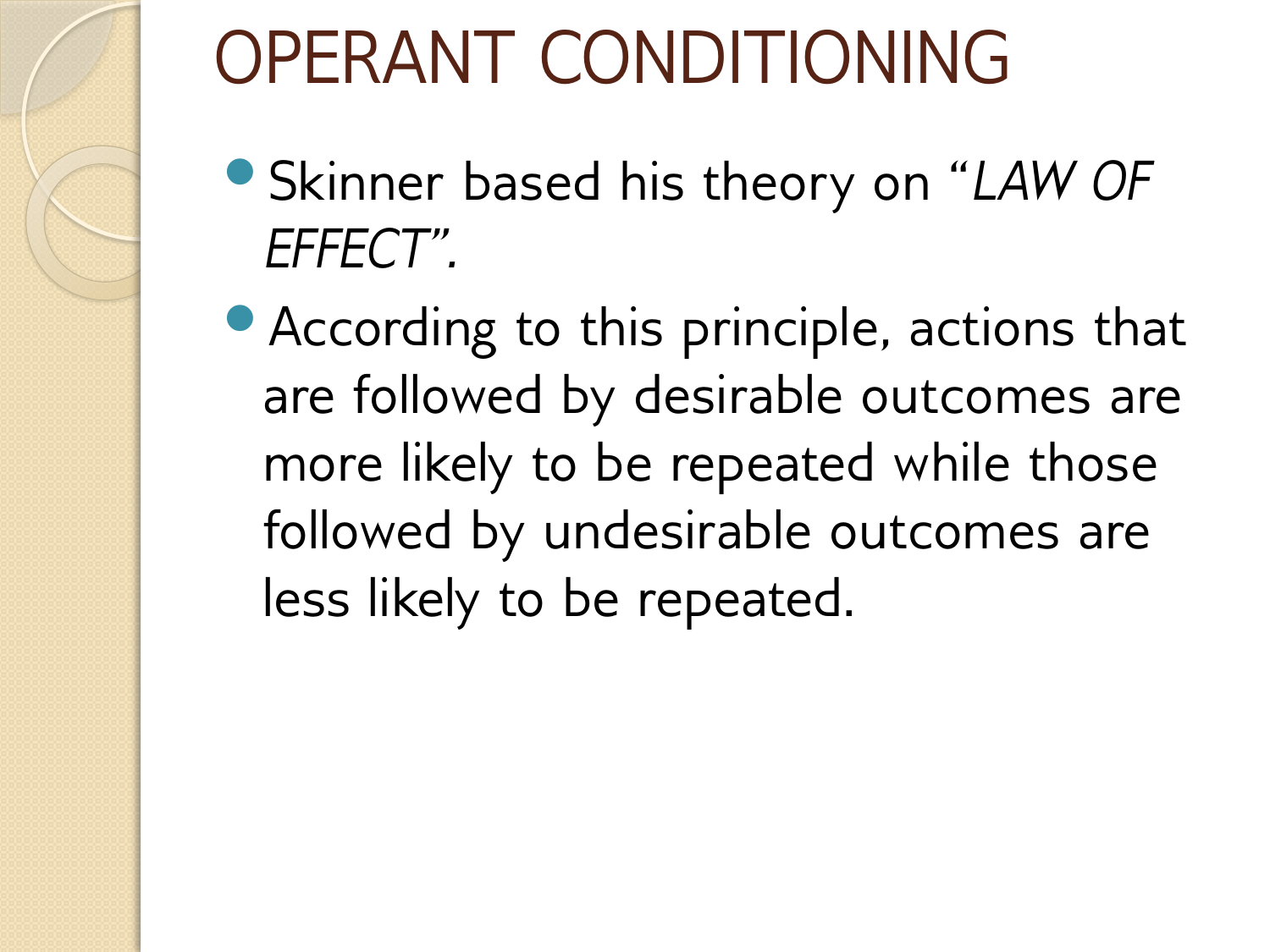

# OPERANT CONDITIONING
Skinner based his theory on “LAW OF EFFECT”.
According to this principle, actions that are followed by desirable outcomes are more likely to be repeated while those followed by undesirable outcomes are less likely to be repeated.